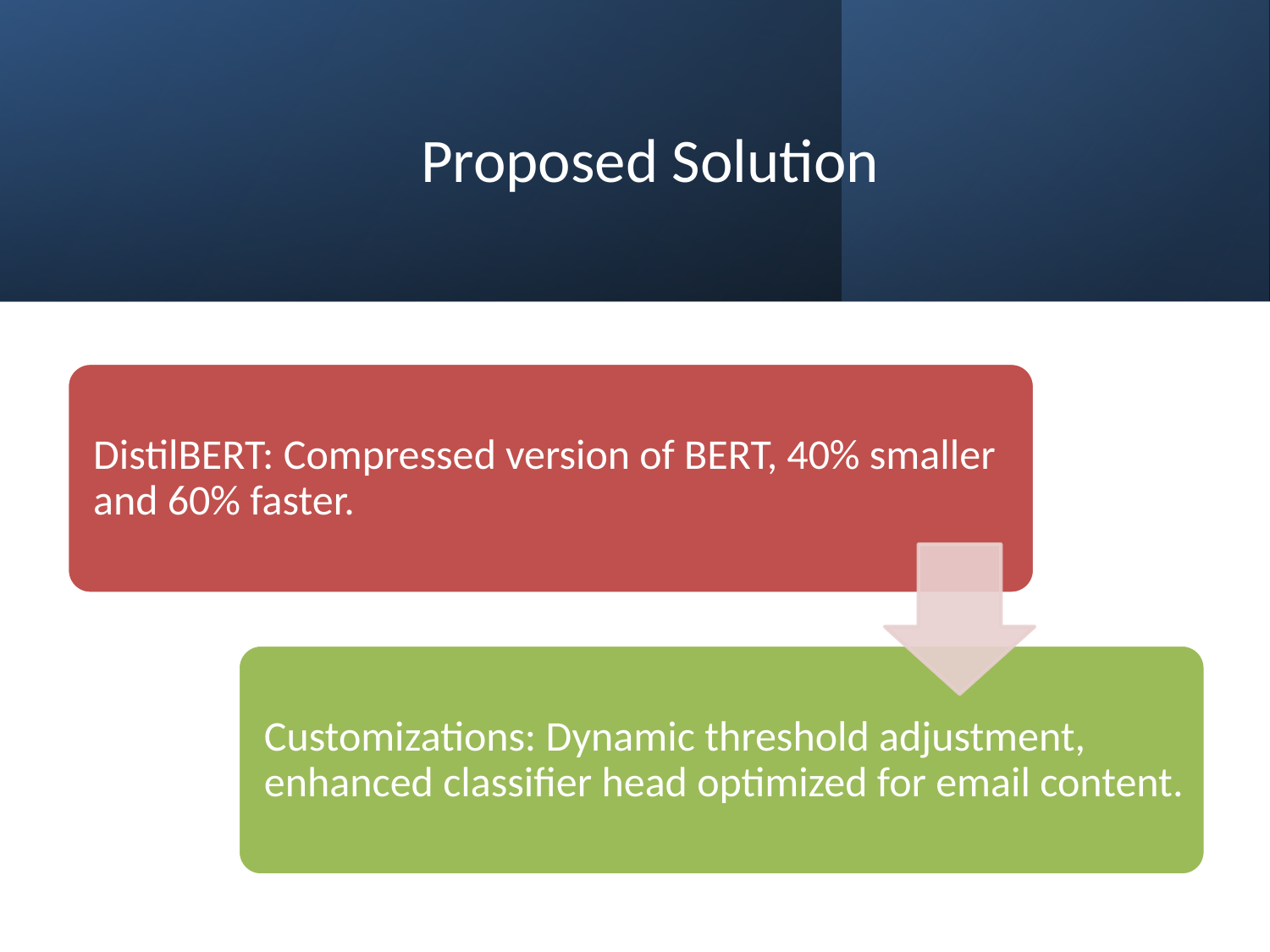

# Proposed Solution
DistilBERT: Compressed version of BERT, 40% smaller and 60% faster.
Customizations: Dynamic threshold adjustment, enhanced classifier head optimized for email content.